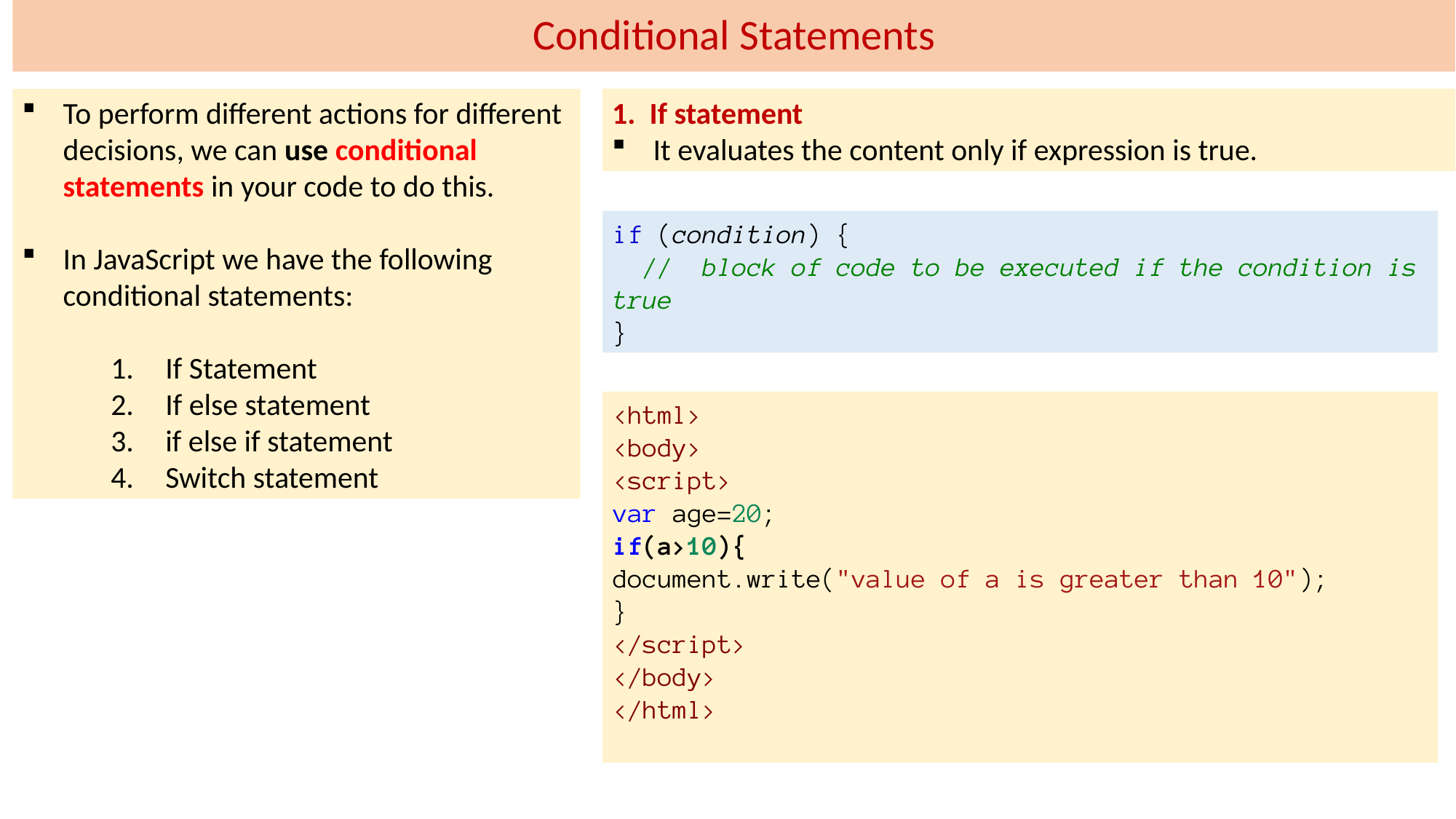

# Conditional Statements
To perform different actions for different decisions, we can use conditional statements in your code to do this.

In JavaScript we have the following conditional statements:

If Statement
If else statement
if else if statement
Switch statement
1.  If statement
It evaluates the content only if expression is true.
if (condition) {
  //  block of code to be executed if the condition is true
}
<html>
<body>
<script>
var age=20;
if(a>10){
document.write("value of a is greater than 10");
}
</script>
</body>
</html>